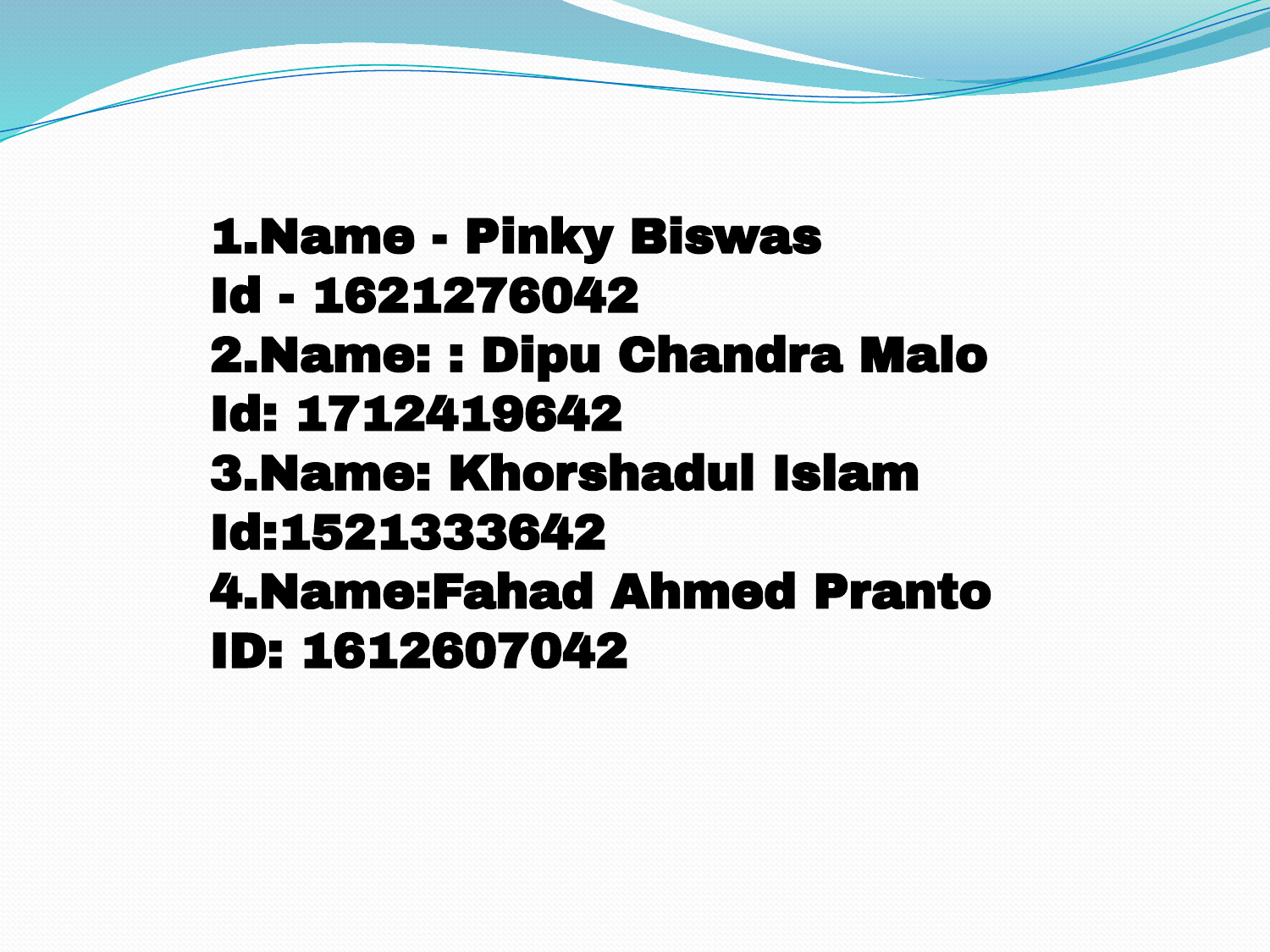

1.Name - Pinky Biswas
Id - 1621276042
2.Name: : Dipu Chandra Malo
Id: 1712419642
3.Name: Khorshadul Islam
Id:1521333642
4.Name:Fahad Ahmed Pranto
ID: 1612607042